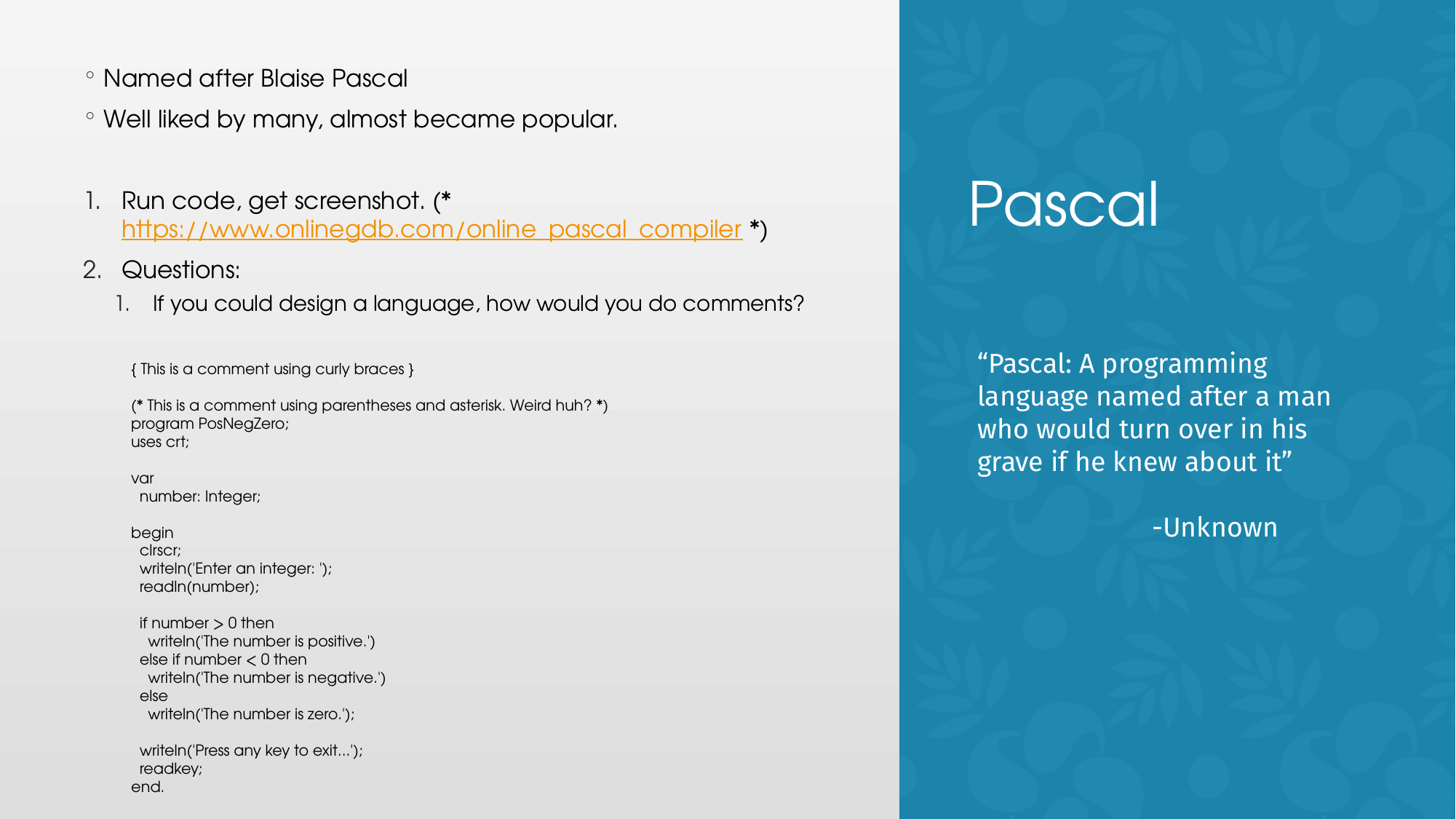

Named after Blaise Pascal
Well liked by many, almost became popular.

Run code, get screenshot. (* https://www.onlinegdb.com/online_pascal_compiler *)
Questions:
If you could design a language, how would you do comments?

# Pascal
“Pascal: A programming language named after a man who would turn over in his grave if he knew about it”

                        -Unknown
{ This is a comment using curly braces }

(* This is a comment using parentheses and asterisk. Weird huh? *)
program PosNegZero;
uses crt;

var
  number: Integer;

begin
  clrscr;
  writeln('Enter an integer: ');
  readln(number);

  if number > 0 then
    writeln('The number is positive.')
  else if number < 0 then
    writeln('The number is negative.')
  else
    writeln('The number is zero.');

  writeln('Press any key to exit...');
  readkey;
end.